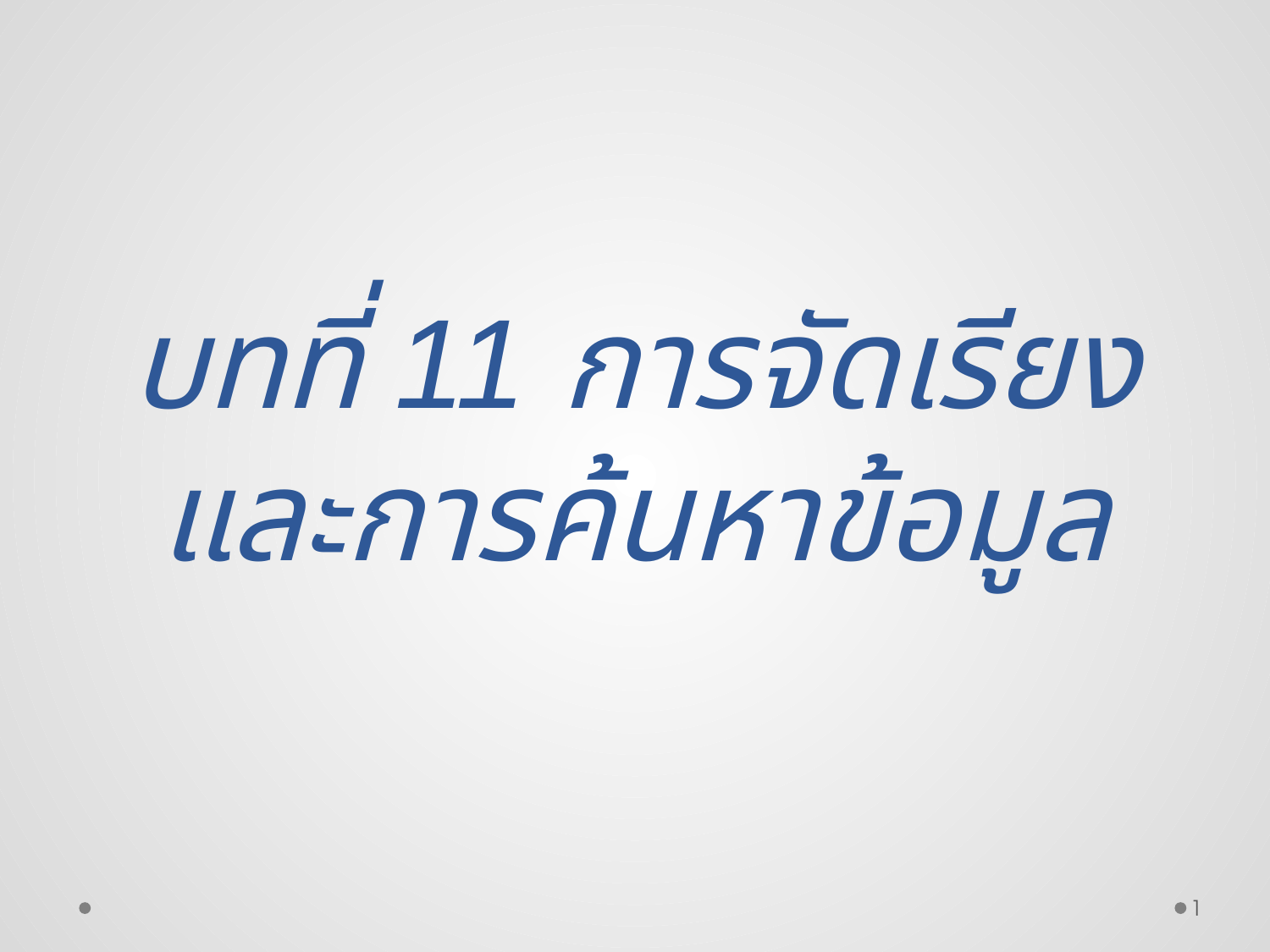

# บทที่ 11 การจัดเรียงและการค้นหาข้อมูล
1